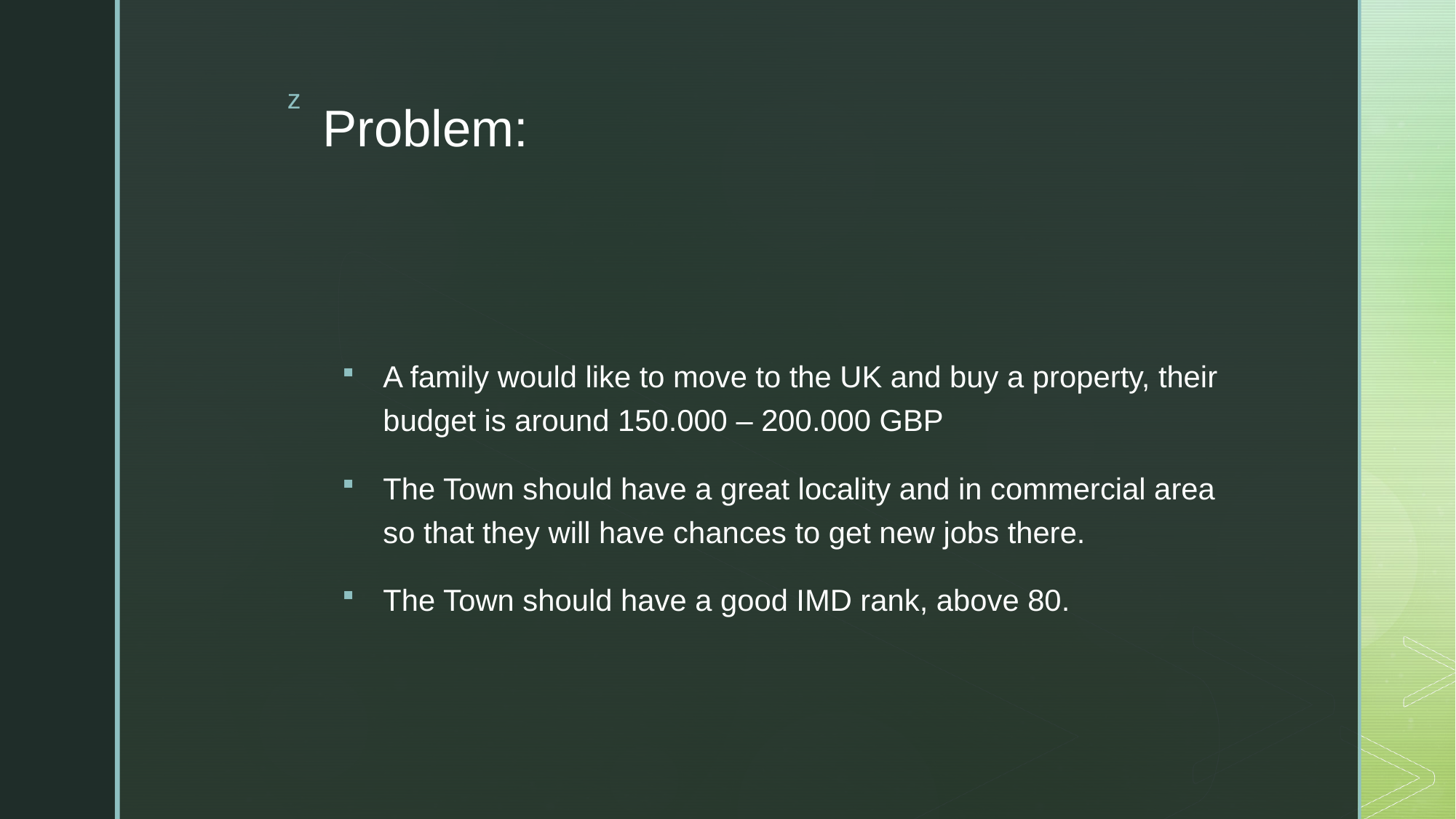

# Problem:
A family would like to move to the UK and buy a property, their budget is around 150.000 – 200.000 GBP
The Town should have a great locality and in commercial area so that they will have chances to get new jobs there.
The Town should have a good IMD rank, above 80.